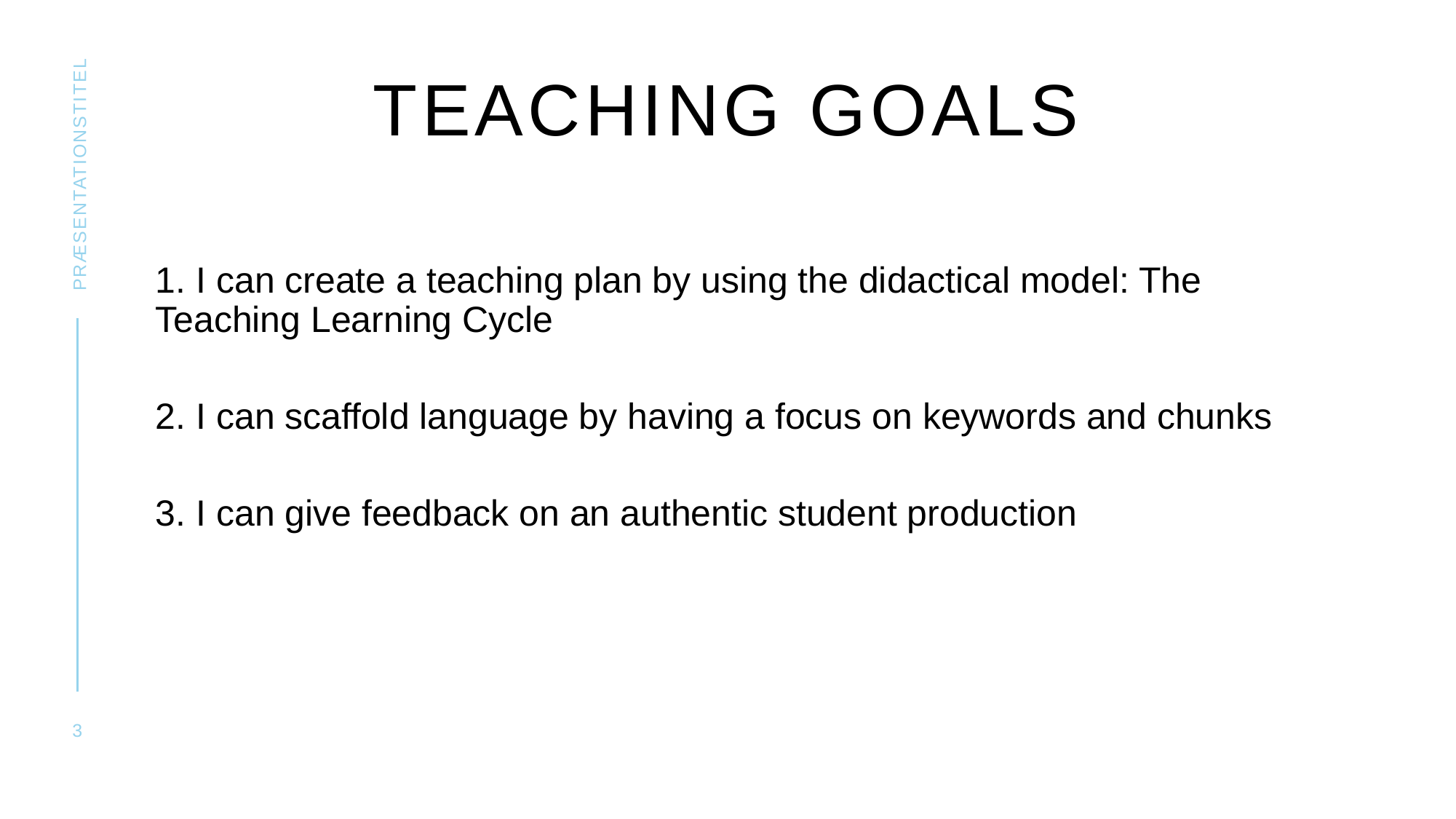

# Teaching goals
præsentationstitel

1. I can create a teaching plan by using the didactical model: The Teaching Learning Cycle

2. I can scaffold language by having a focus on keywords and chunks

3. I can give feedback on an authentic student production
3